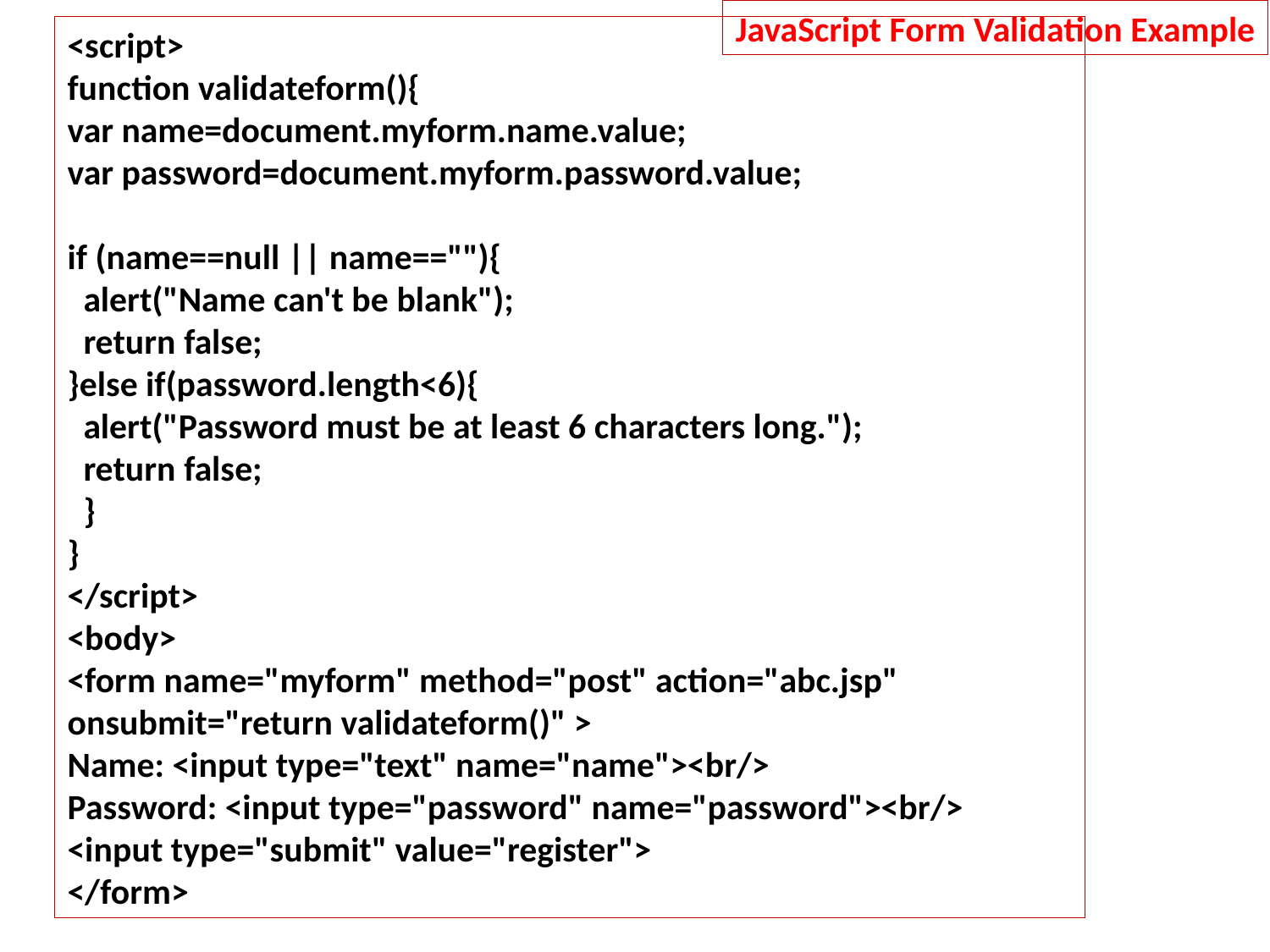

JavaScript Form Validation Example
<script>
function validateform(){
var name=document.myform.name.value;
var password=document.myform.password.value;

if (name==null || name==""){
  alert("Name can't be blank");
  return false;
}else if(password.length<6){
  alert("Password must be at least 6 characters long.");
  return false;
  }
}
</script>
<body>
<form name="myform" method="post" action="abc.jsp" onsubmit="return validateform()" >
Name: <input type="text" name="name"><br/>
Password: <input type="password" name="password"><br/>
<input type="submit" value="register">
</form>